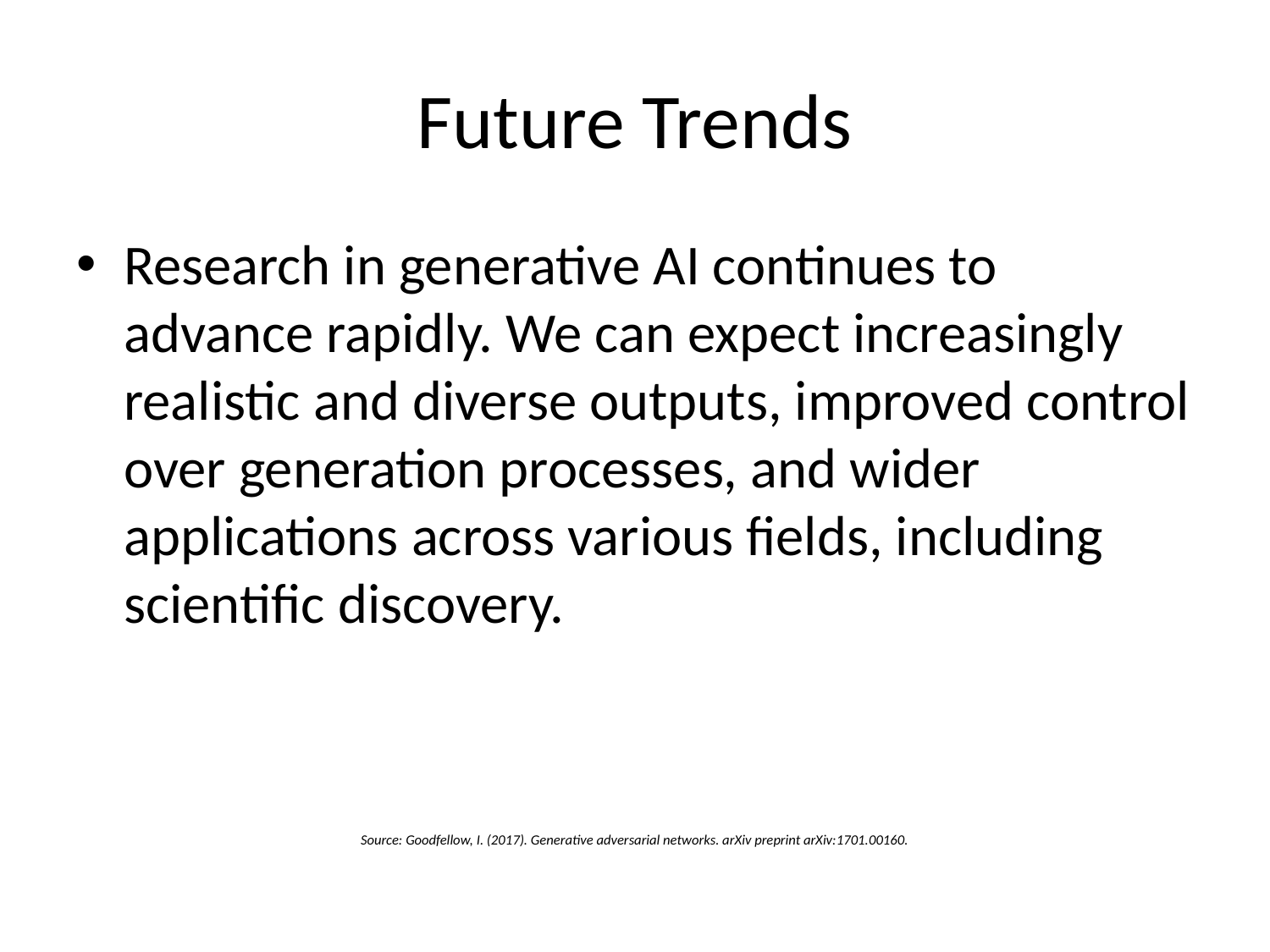

# Future Trends
Research in generative AI continues to advance rapidly. We can expect increasingly realistic and diverse outputs, improved control over generation processes, and wider applications across various fields, including scientific discovery.
Source: Goodfellow, I. (2017). Generative adversarial networks. arXiv preprint arXiv:1701.00160.